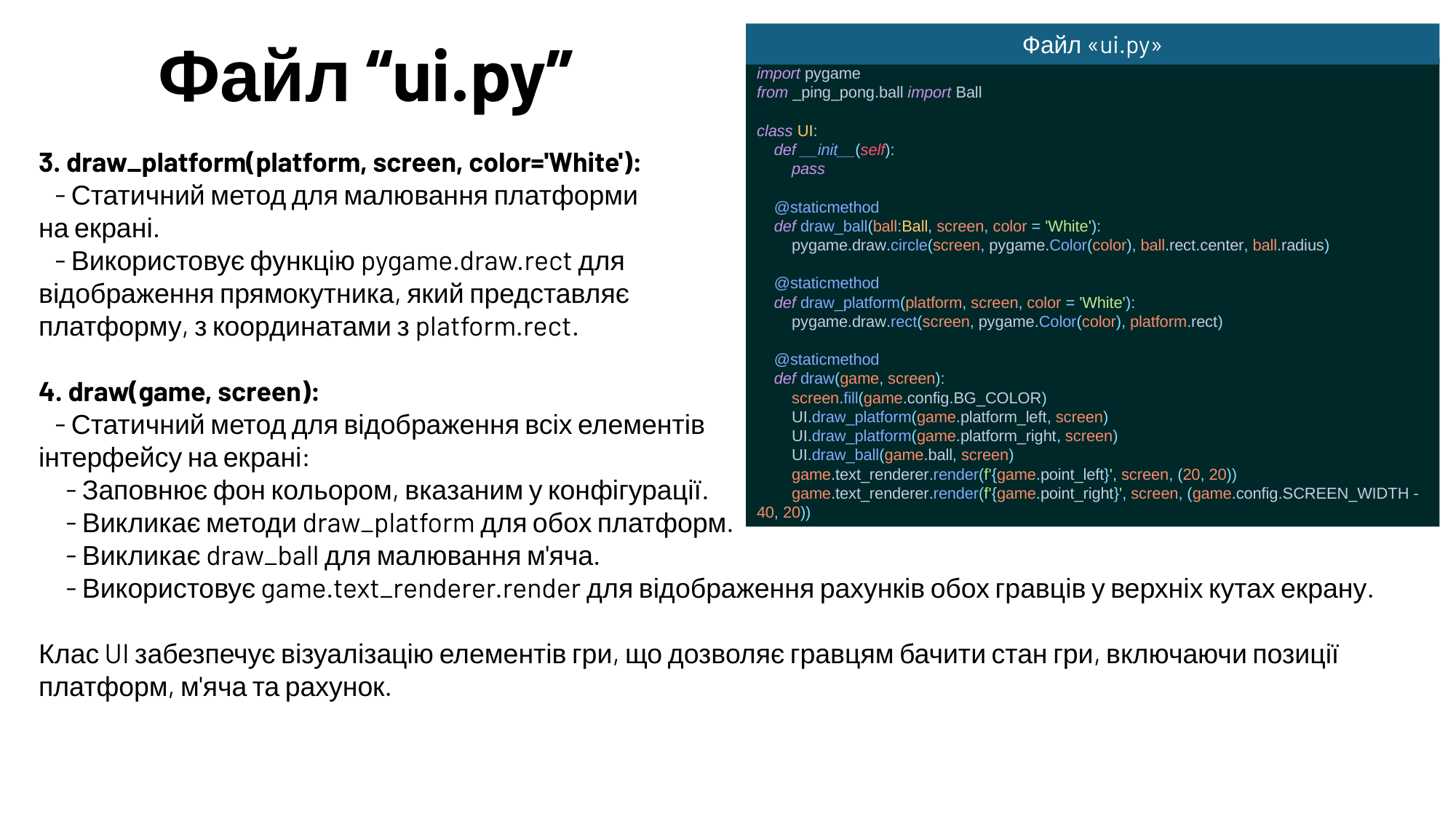

Файл “ui.py”
Файл «ui.py»
import pygame
from _ping_pong.ball import Ball
class UI:
    def __init__(self):
        pass
    @staticmethod
    def draw_ball(ball:Ball, screen, color = 'White'):
        pygame.draw.circle(screen, pygame.Color(color), ball.rect.center, ball.radius)
    @staticmethod
    def draw_platform(platform, screen, color = 'White'):
        pygame.draw.rect(screen, pygame.Color(color), platform.rect)
    @staticmethod
    def draw(game, screen):
        screen.fill(game.config.BG_COLOR)
        UI.draw_platform(game.platform_left, screen)
        UI.draw_platform(game.platform_right, screen)
        UI.draw_ball(game.ball, screen)
        game.text_renderer.render(f'{game.point_left}', screen, (20, 20))
        game.text_renderer.render(f'{game.point_right}', screen, (game.config.SCREEN_WIDTH - 40, 20))
3. draw_platform(platform, screen, color='White'):
   - Статичний метод для малювання платформи
на екрані.
   - Використовує функцію pygame.draw.rect для
відображення прямокутника, який представляє
платформу, з координатами з platform.rect.

4. draw(game, screen):
   - Статичний метод для відображення всіх елементів
інтерфейсу на екрані:
     - Заповнює фон кольором, вказаним у конфігурації.
     - Викликає методи draw_platform для обох платформ.
     - Викликає draw_ball для малювання м'яча.
     - Використовує game.text_renderer.render для відображення рахунків обох гравців у верхніх кутах екрану.

Клас UI забезпечує візуалізацію елементів гри, що дозволяє гравцям бачити стан гри, включаючи позиції платформ, м'яча та рахунок.